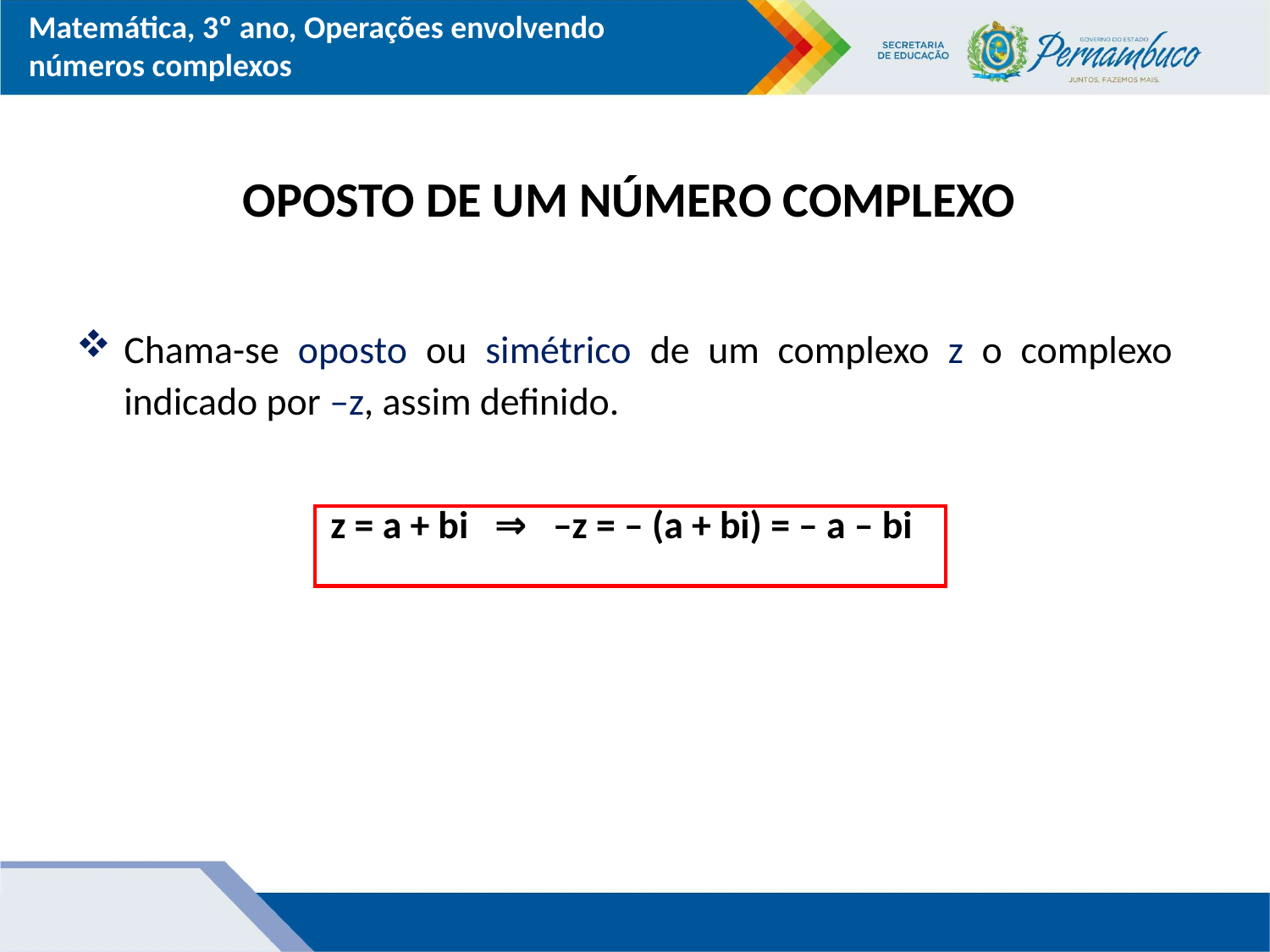

# OPOSTO DE UM NÚMERO COMPLEXO
Chama-se oposto ou simétrico de um complexo z o complexo indicado por –z, assim definido.
z = a + bi   ⇒   –z = – (a + bi) = – a – bi